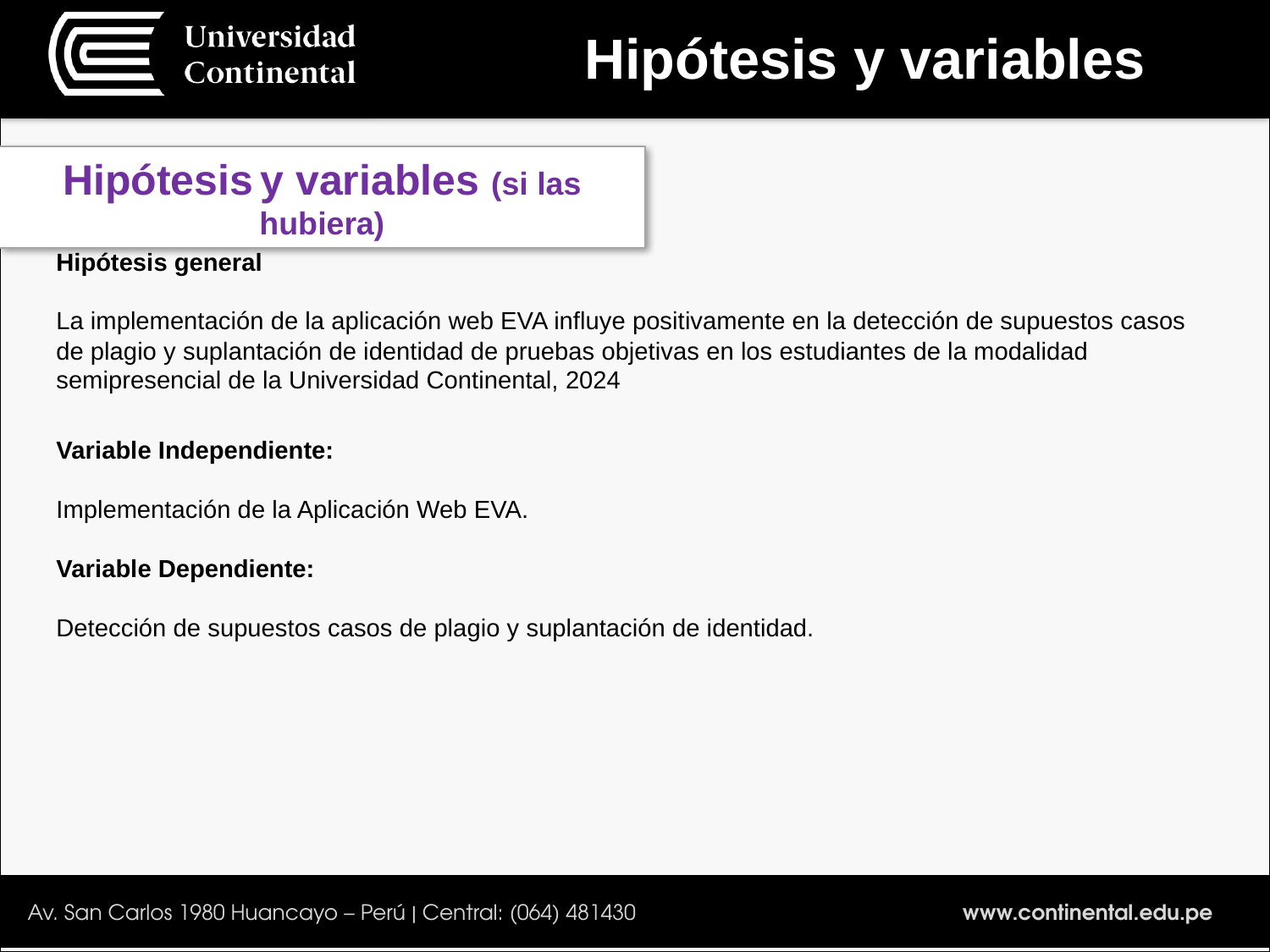

Hipótesis y variables
Hipótesis y variables (si las hubiera)
Hipótesis general

La implementación de la aplicación web EVA influye positivamente en la detección de supuestos casos de plagio y suplantación de identidad de pruebas objetivas en los estudiantes de la modalidad semipresencial de la Universidad Continental, 2024
Variable Independiente:

Implementación de la Aplicación Web EVA.

Variable Dependiente:

Detección de supuestos casos de plagio y suplantación de identidad.